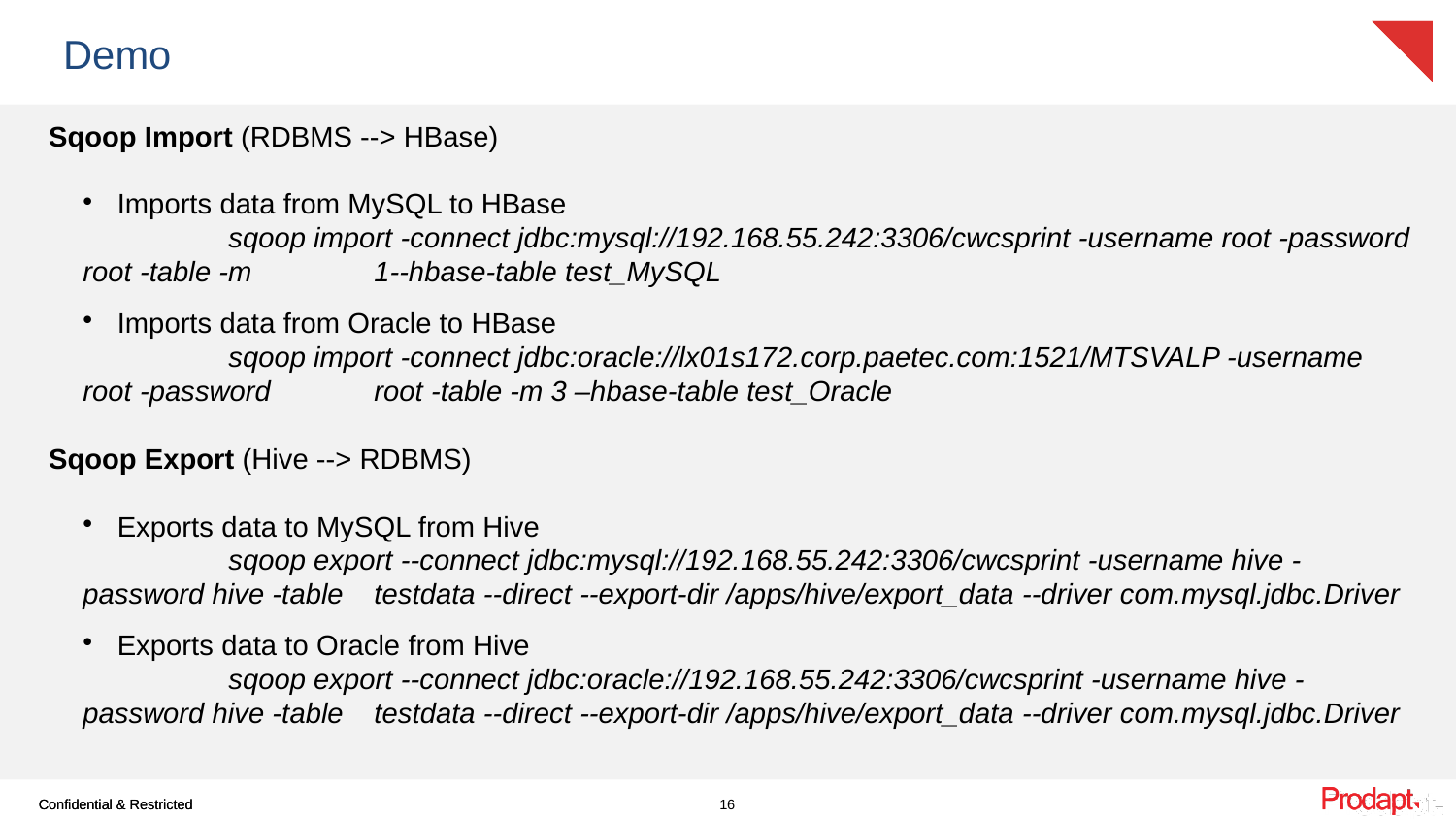

# Demo
Sqoop Import (RDBMS --> HBase)

Imports data from MySQL to HBase
 	sqoop import -connect jdbc:mysql://192.168.55.242:3306/cwcsprint -username root -password root -table -m 	1--hbase-table test_MySQL
Imports data from Oracle to HBase
	sqoop import -connect jdbc:oracle://lx01s172.corp.paetec.com:1521/MTSVALP -username root -password 	root -table -m 3 –hbase-table test_Oracle

Sqoop Export (Hive --> RDBMS)

Exports data to MySQL from Hive
	sqoop export --connect jdbc:mysql://192.168.55.242:3306/cwcsprint -username hive -password hive -table 	testdata --direct --export-dir /apps/hive/export_data --driver com.mysql.jdbc.Driver
Exports data to Oracle from Hive
	sqoop export --connect jdbc:oracle://192.168.55.242:3306/cwcsprint -username hive -password hive -table 	testdata --direct --export-dir /apps/hive/export_data --driver com.mysql.jdbc.Driver
16